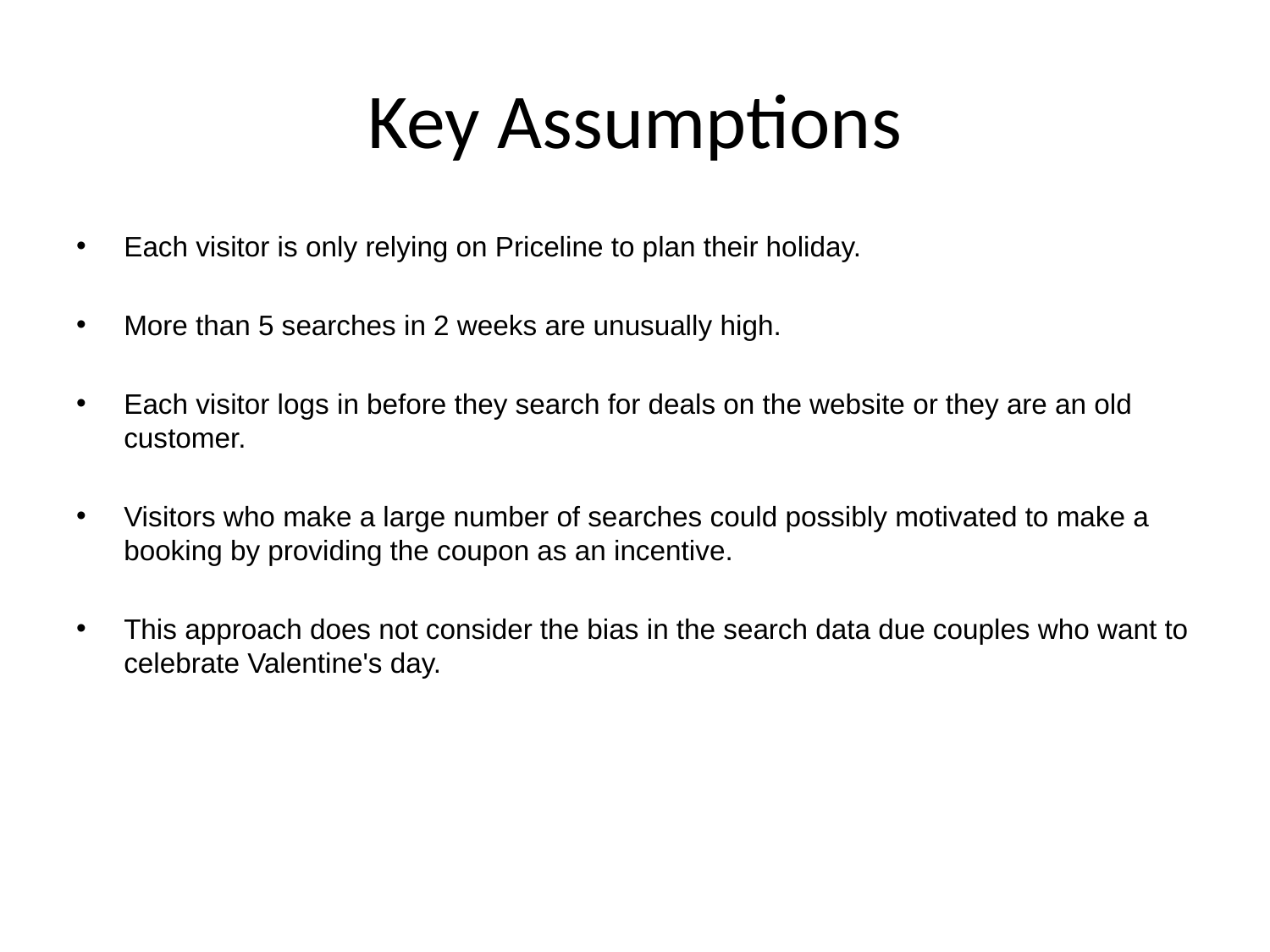

# Key Assumptions
Each visitor is only relying on Priceline to plan their holiday.

More than 5 searches in 2 weeks are unusually high.

Each visitor logs in before they search for deals on the website or they are an old customer.

Visitors who make a large number of searches could possibly motivated to make a booking by providing the coupon as an incentive.

This approach does not consider the bias in the search data due couples who want to celebrate Valentine's day.